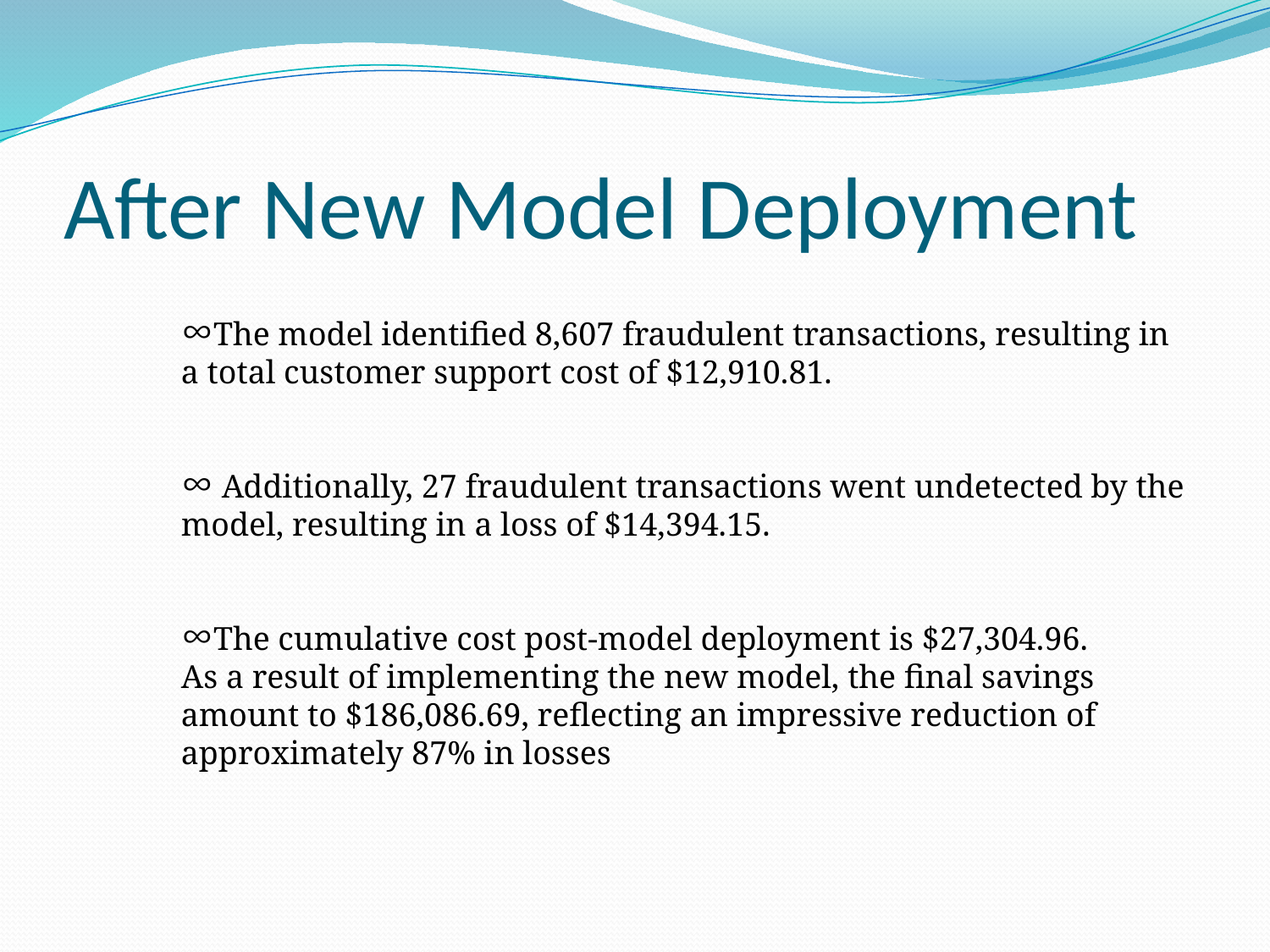

# After New Model Deployment
The model identified 8,607 fraudulent transactions, resulting in a total customer support cost of $12,910.81.

 Additionally, 27 fraudulent transactions went undetected by the model, resulting in a loss of $14,394.15.

The cumulative cost post-model deployment is $27,304.96.
As a result of implementing the new model, the final savings amount to $186,086.69, reflecting an impressive reduction of approximately 87% in losses